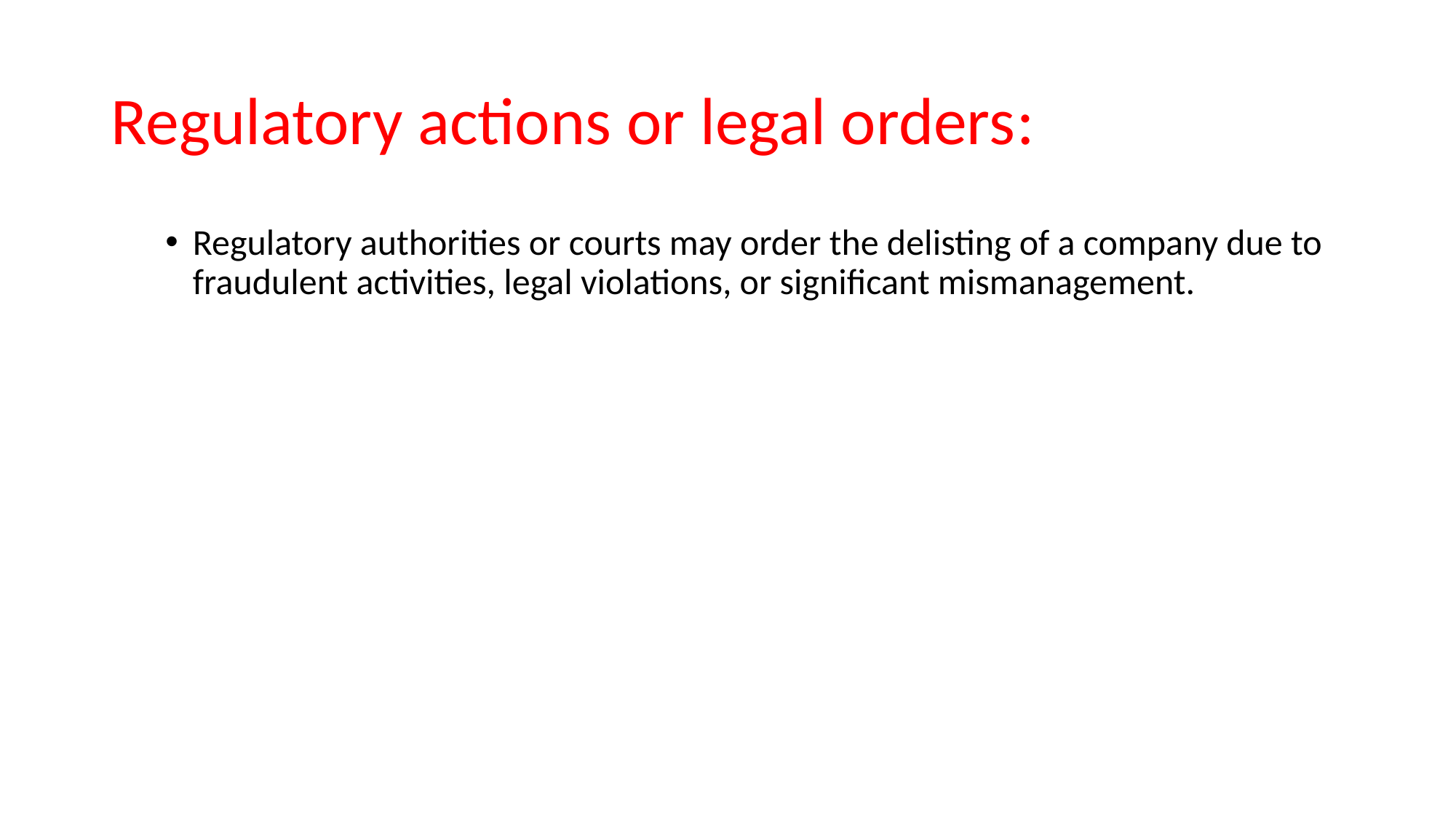

# Regulatory actions or legal orders:
Regulatory authorities or courts may order the delisting of a company due to fraudulent activities, legal violations, or significant mismanagement.